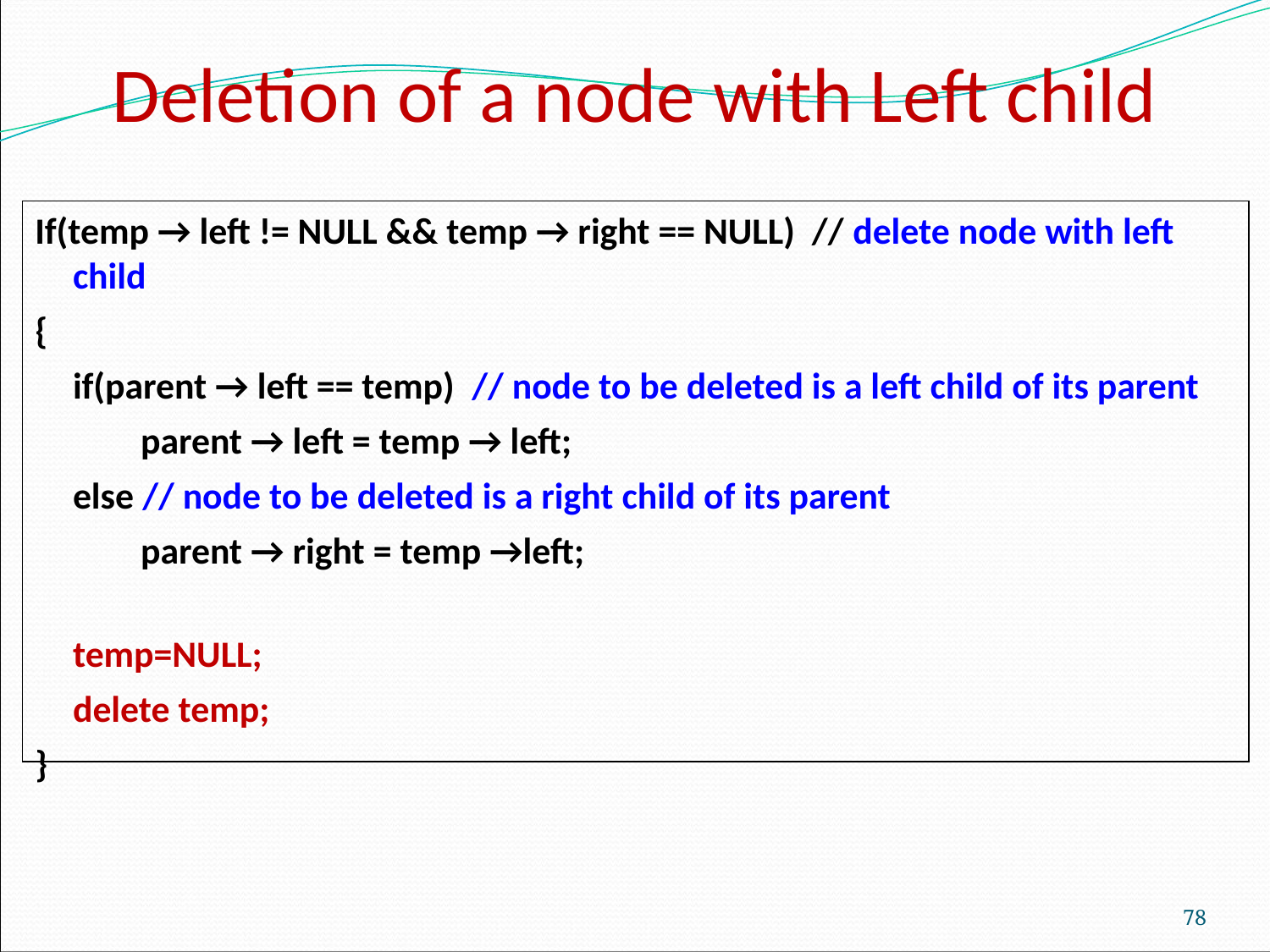

# Deletion of a node with Left child
If(temp → left != NULL && temp → right == NULL)  // delete node with left child
{
	if(parent → left == temp)  // node to be deleted is a left child of its parent
	        parent → left = temp → left;
	else // node to be deleted is a right child of its parent
	        parent → right = temp →left;

	temp=NULL;
	delete temp;
}
78